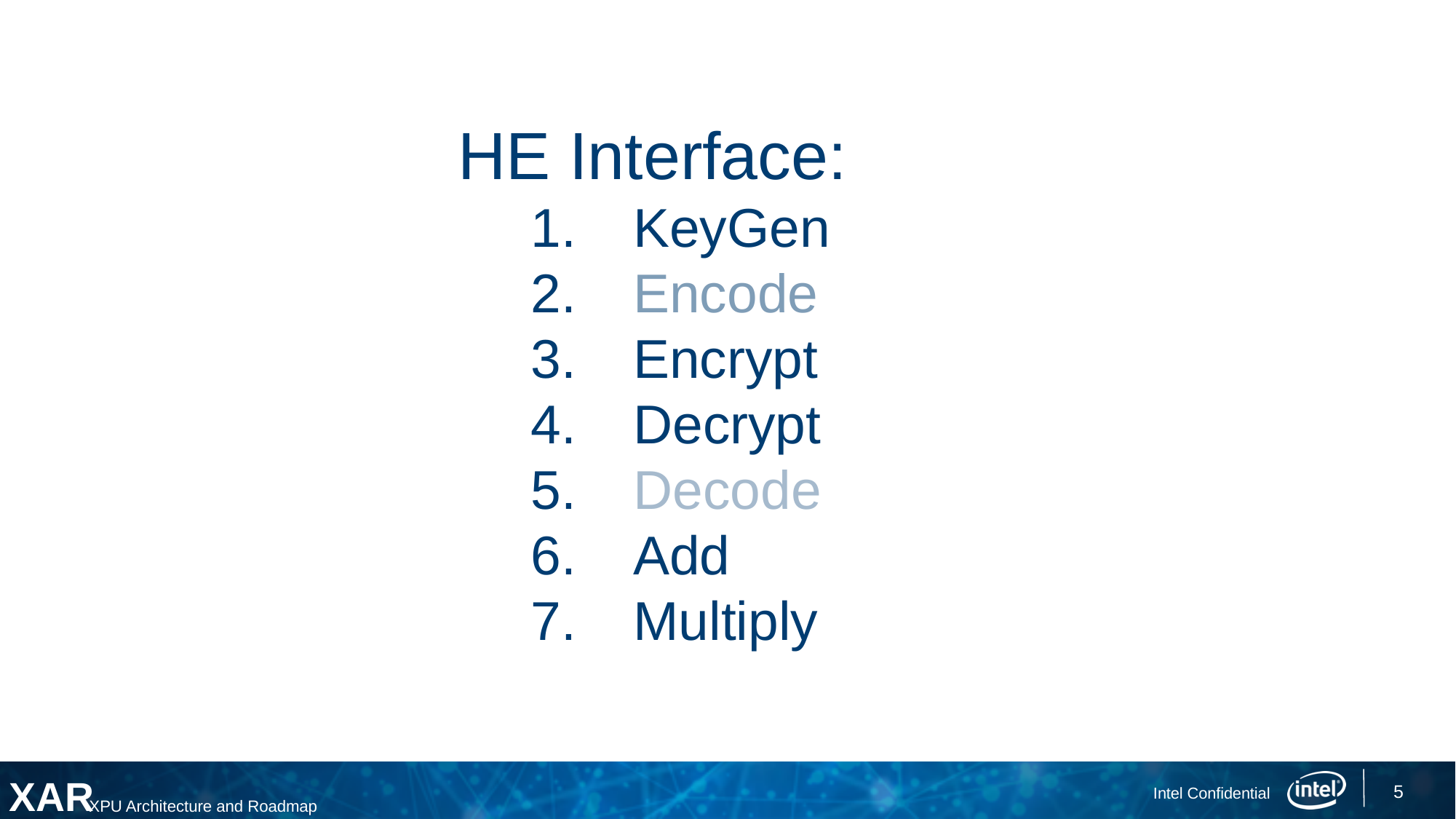

HE Interface:
KeyGen
Encode
Encrypt
Decrypt
Decode
Add
Multiply
5